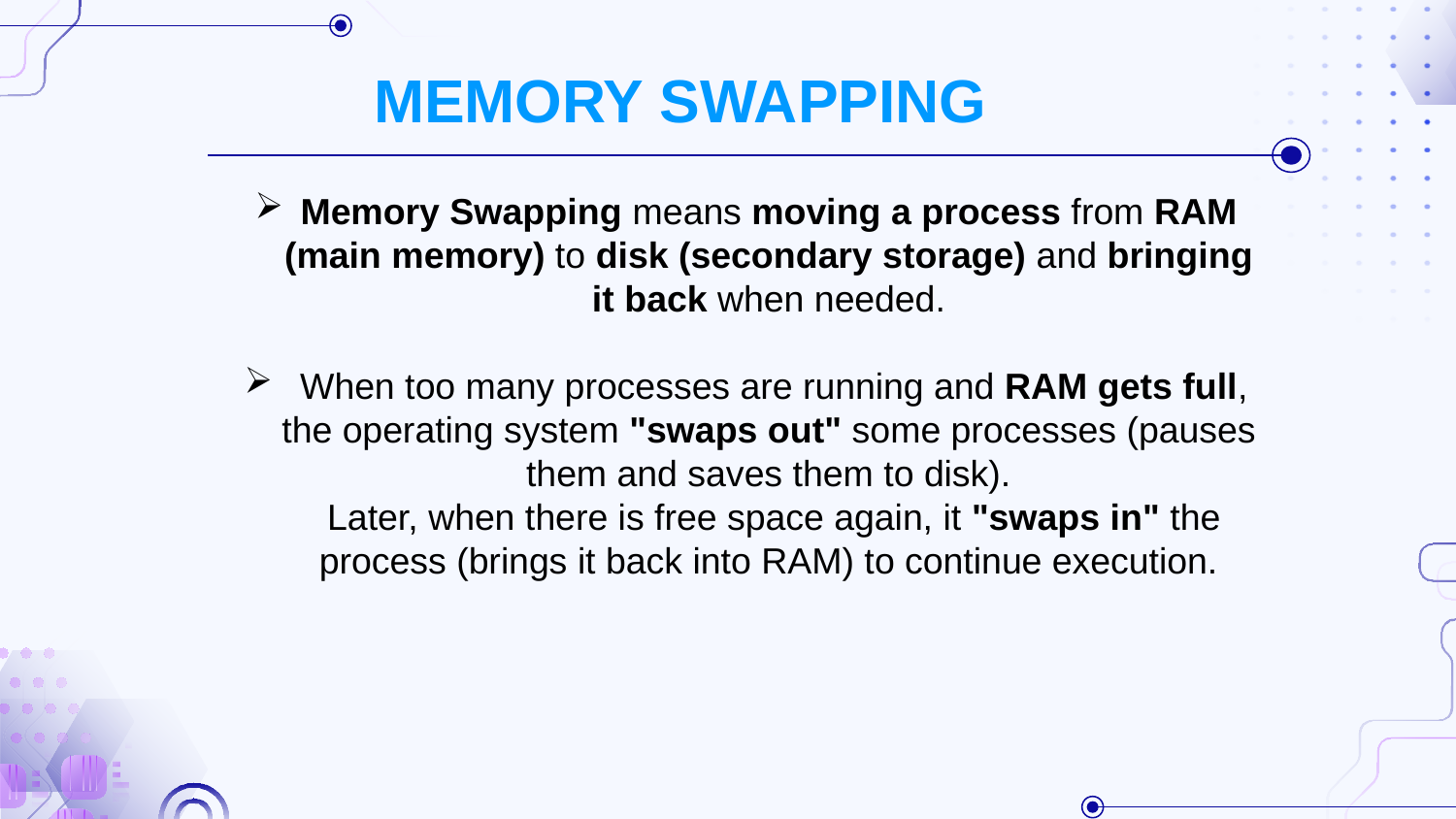

# MEMORY SWAPPING

Memory Swapping means moving a process from RAM (main memory) to disk (secondary storage) and bringing it back when needed.

 When too many processes are running and RAM gets full, the operating system "swaps out" some processes (pauses them and saves them to disk).
 Later, when there is free space again, it "swaps in" the process (brings it back into RAM) to continue execution.